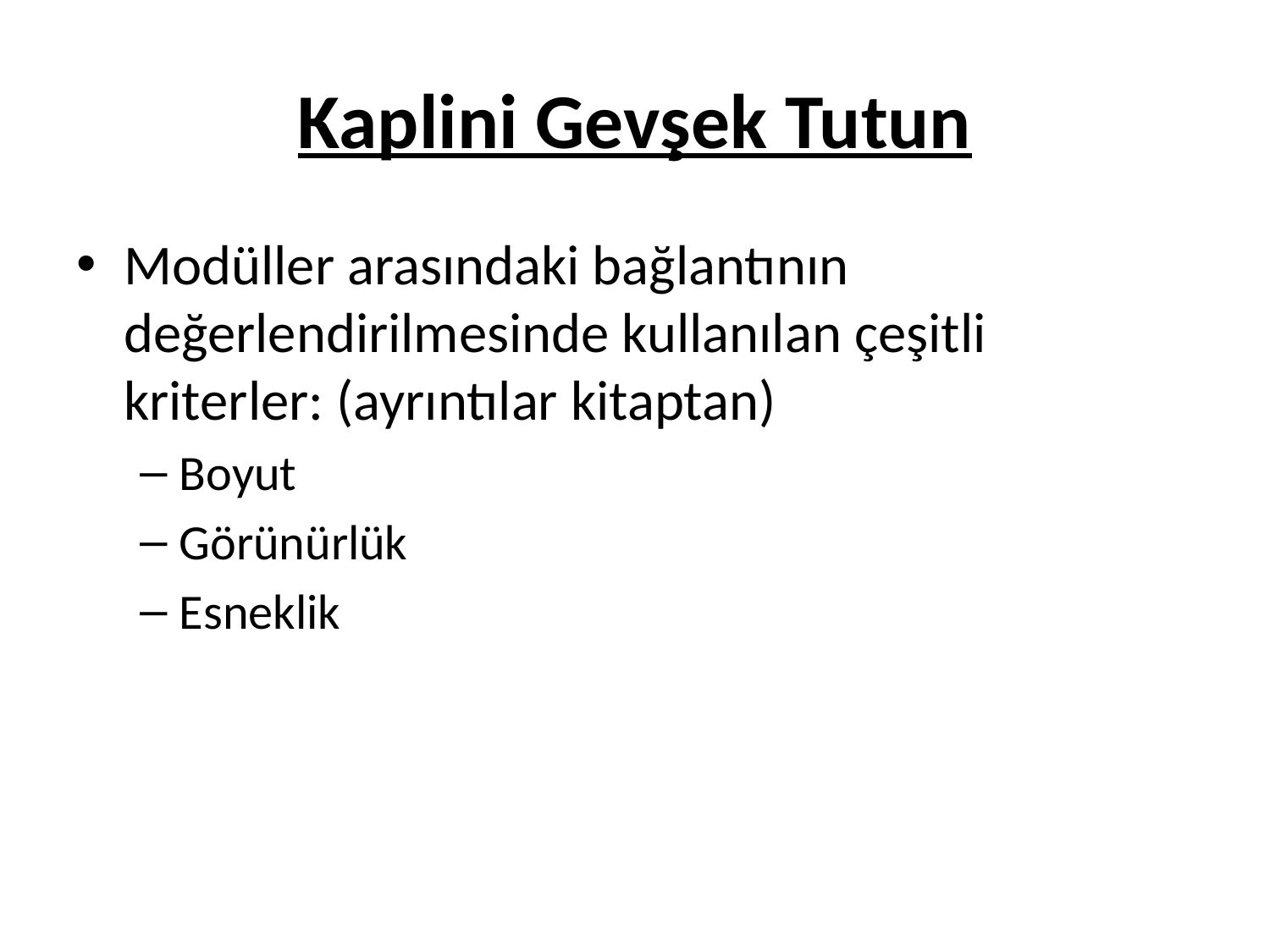

# Kaplini Gevşek Tutun
Modüller arasındaki bağlantının değerlendirilmesinde kullanılan çeşitli kriterler: (ayrıntılar kitaptan)
Boyut
Görünürlük
Esneklik